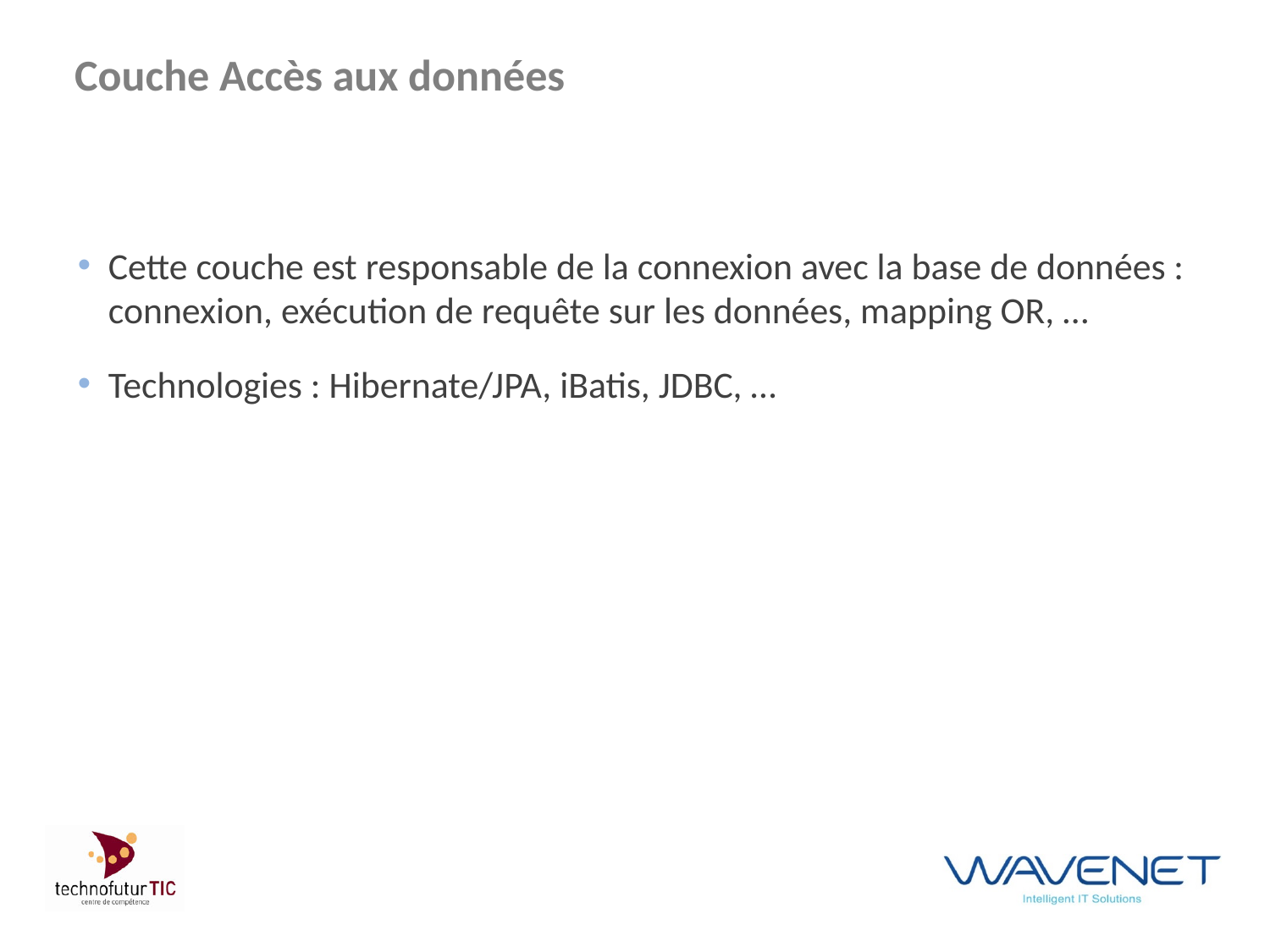

# Couche Accès aux données
Cette couche est responsable de la connexion avec la base de données : connexion, exécution de requête sur les données, mapping OR, …
Technologies : Hibernate/JPA, iBatis, JDBC, …